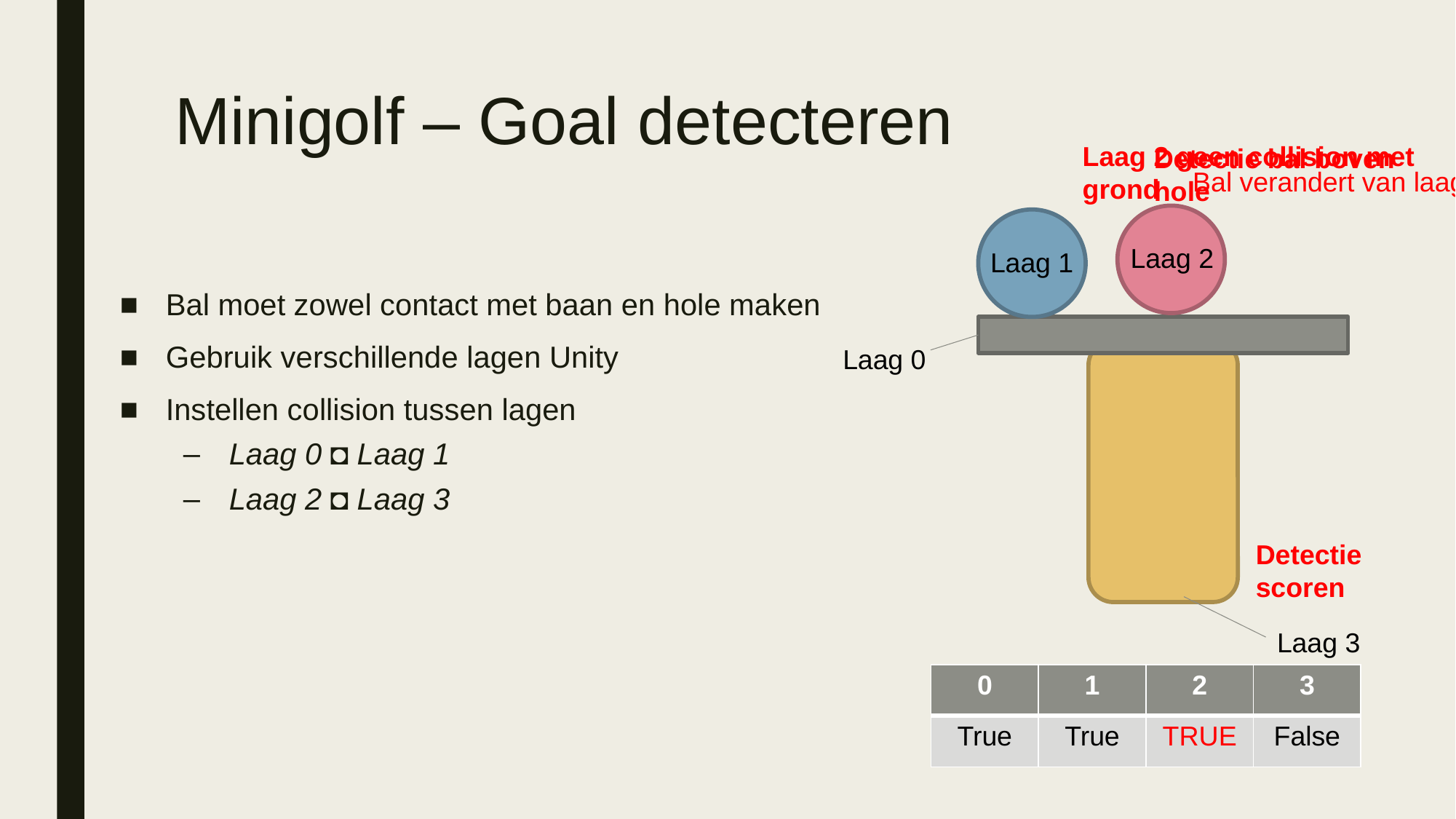

# Minigolf – Goal detecteren
Laag 2 geen collision met grond
Detectie bal boven hole
Bal verandert van laag

Laag 2

Laag 1
Bal moet zowel contact met baan en hole maken
Gebruik verschillende lagen Unity
Instellen collision tussen lagen
Laag 0 ◘ Laag 1
Laag 2 ◘ Laag 3

Laag 0

Detectie scoren
Laag 3
| 0 | 1 | 2 | 3 |
| --- | --- | --- | --- |
| True | True | TRUE | False |